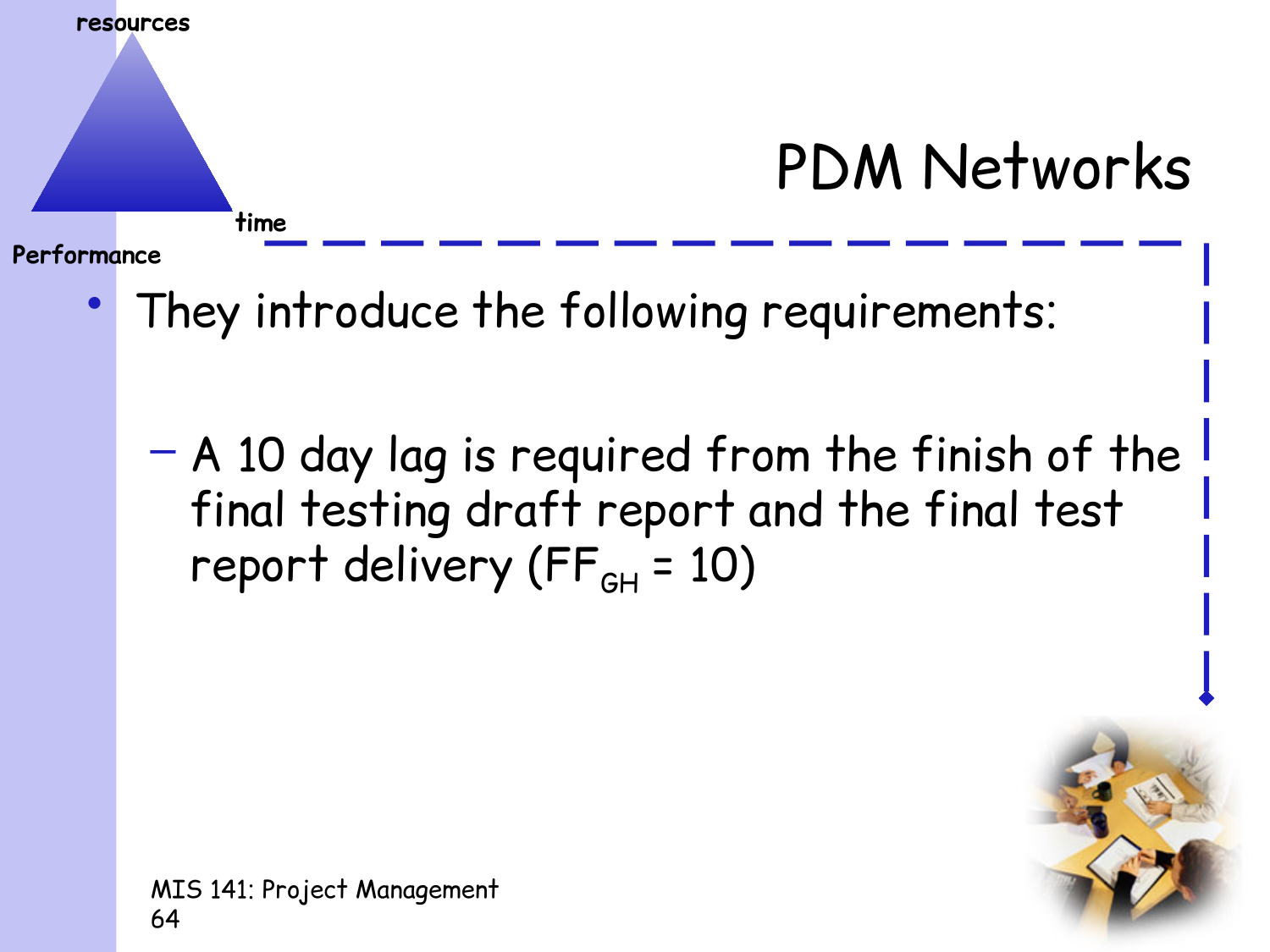

# PDM Networks
They introduce the following requirements:

A 10 day lag is required from the finish of the final testing draft report and the final test report delivery (FFGH = 10)

MIS 141: Project Management
64